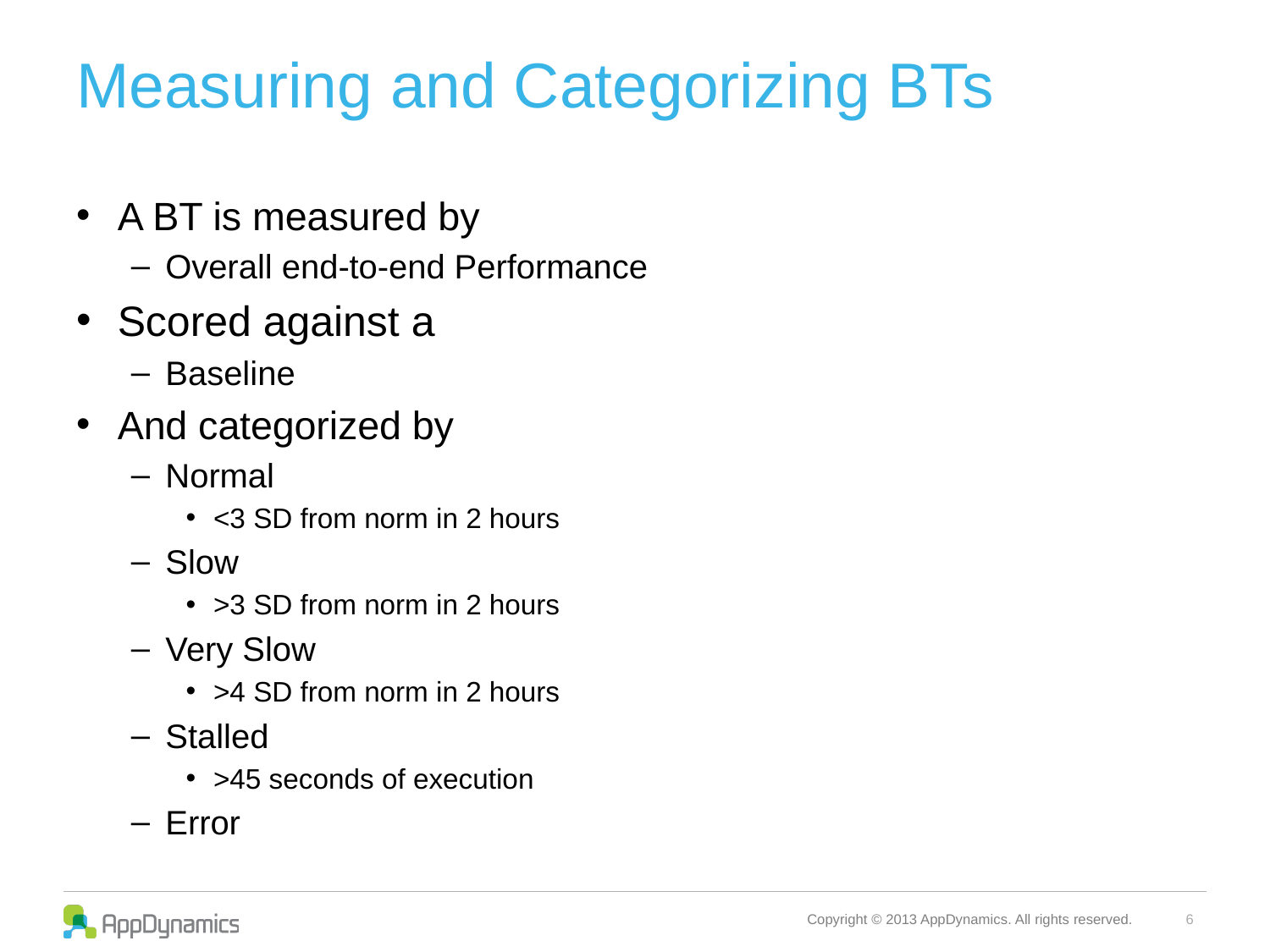

# Measuring and Categorizing BTs
A BT is measured by
Overall end-to-end Performance
Scored against a
Baseline
And categorized by
Normal
<3 SD from norm in 2 hours
Slow
>3 SD from norm in 2 hours
Very Slow
>4 SD from norm in 2 hours
Stalled
>45 seconds of execution
Error

6